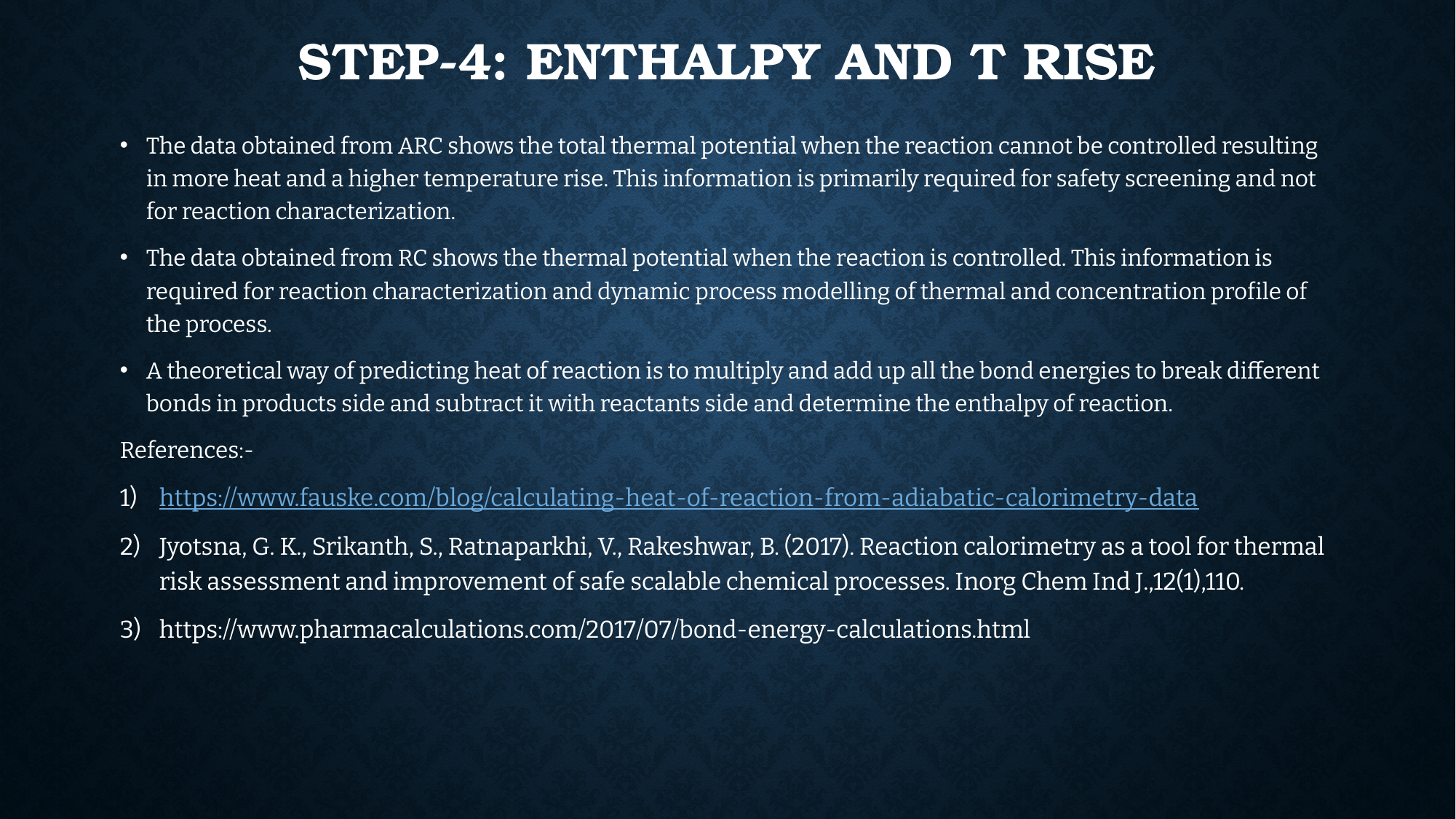

# STEP-4: Enthalpy and t rise
The data obtained from ARC shows the total thermal potential when the reaction cannot be controlled resulting in more heat and a higher temperature rise. This information is primarily required for safety screening and not for reaction characterization.
The data obtained from RC shows the thermal potential when the reaction is controlled. This information is required for reaction characterization and dynamic process modelling of thermal and concentration profile of the process.
A theoretical way of predicting heat of reaction is to multiply and add up all the bond energies to break different bonds in products side and subtract it with reactants side and determine the enthalpy of reaction.
References:-
https://www.fauske.com/blog/calculating-heat-of-reaction-from-adiabatic-calorimetry-data
Jyotsna, G. K., Srikanth, S., Ratnaparkhi, V., Rakeshwar, B. (2017). Reaction calorimetry as a tool for thermal risk assessment and improvement of safe scalable chemical processes. Inorg Chem Ind J.,12(1),110.
https://www.pharmacalculations.com/2017/07/bond-energy-calculations.html